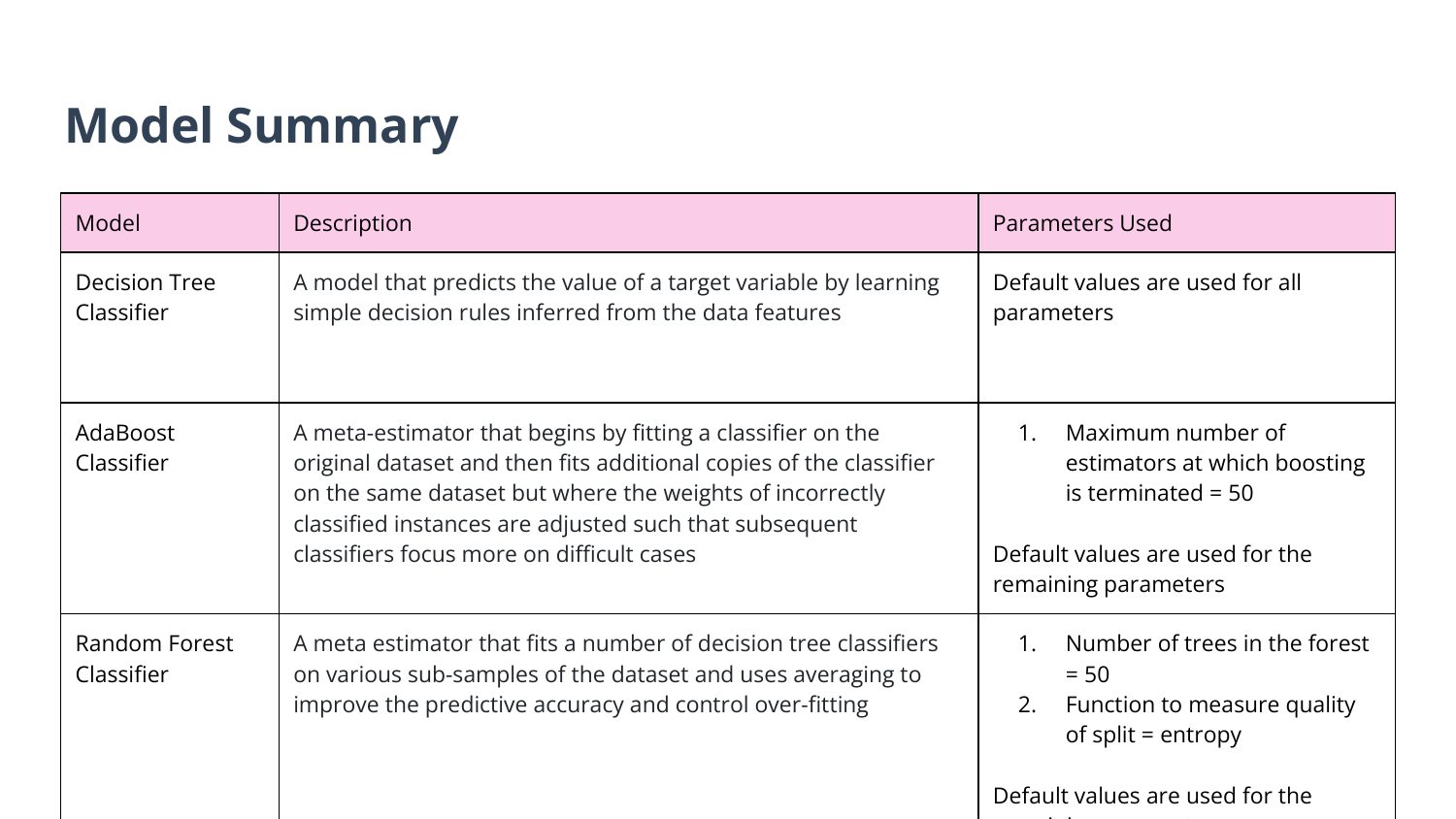

# Model Summary
| Model | Description | Parameters Used |
| --- | --- | --- |
| Decision Tree Classifier | A model that predicts the value of a target variable by learning simple decision rules inferred from the data features | Default values are used for all parameters |
| AdaBoost Classifier | A meta-estimator that begins by fitting a classifier on the original dataset and then fits additional copies of the classifier on the same dataset but where the weights of incorrectly classified instances are adjusted such that subsequent classifiers focus more on difficult cases | Maximum number of estimators at which boosting is terminated = 50 Default values are used for the remaining parameters |
| Random Forest Classifier | A meta estimator that fits a number of decision tree classifiers on various sub-samples of the dataset and uses averaging to improve the predictive accuracy and control over-fitting | Number of trees in the forest = 50 Function to measure quality of split = entropy Default values are used for the remaining parameters |